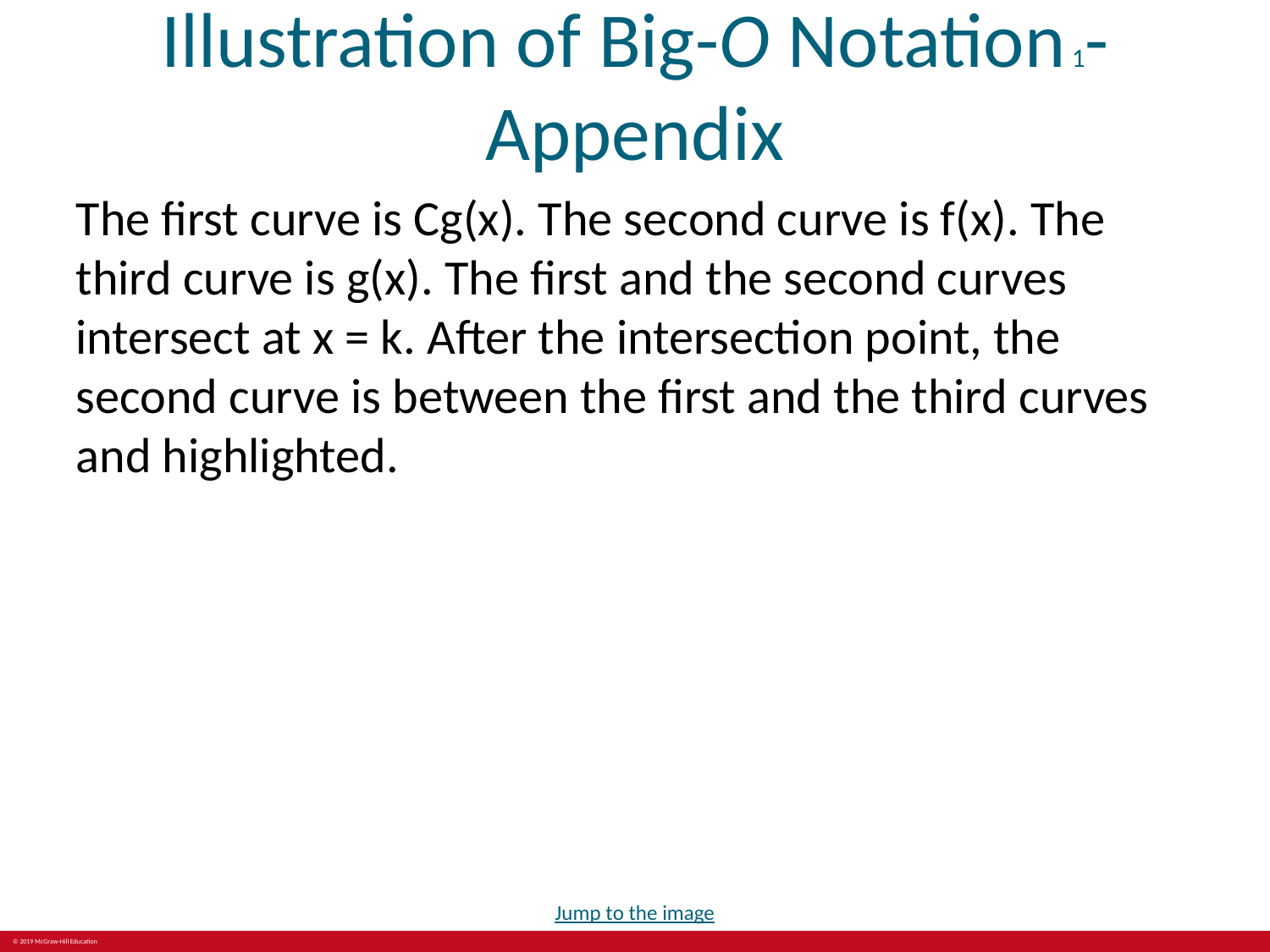

# Illustration of Big-O Notation 1- Appendix
The first curve is Cg(x). The second curve is f(x). The third curve is g(x). The first and the second curves intersect at x = k. After the intersection point, the second curve is between the first and the third curves and highlighted.
Jump to the image